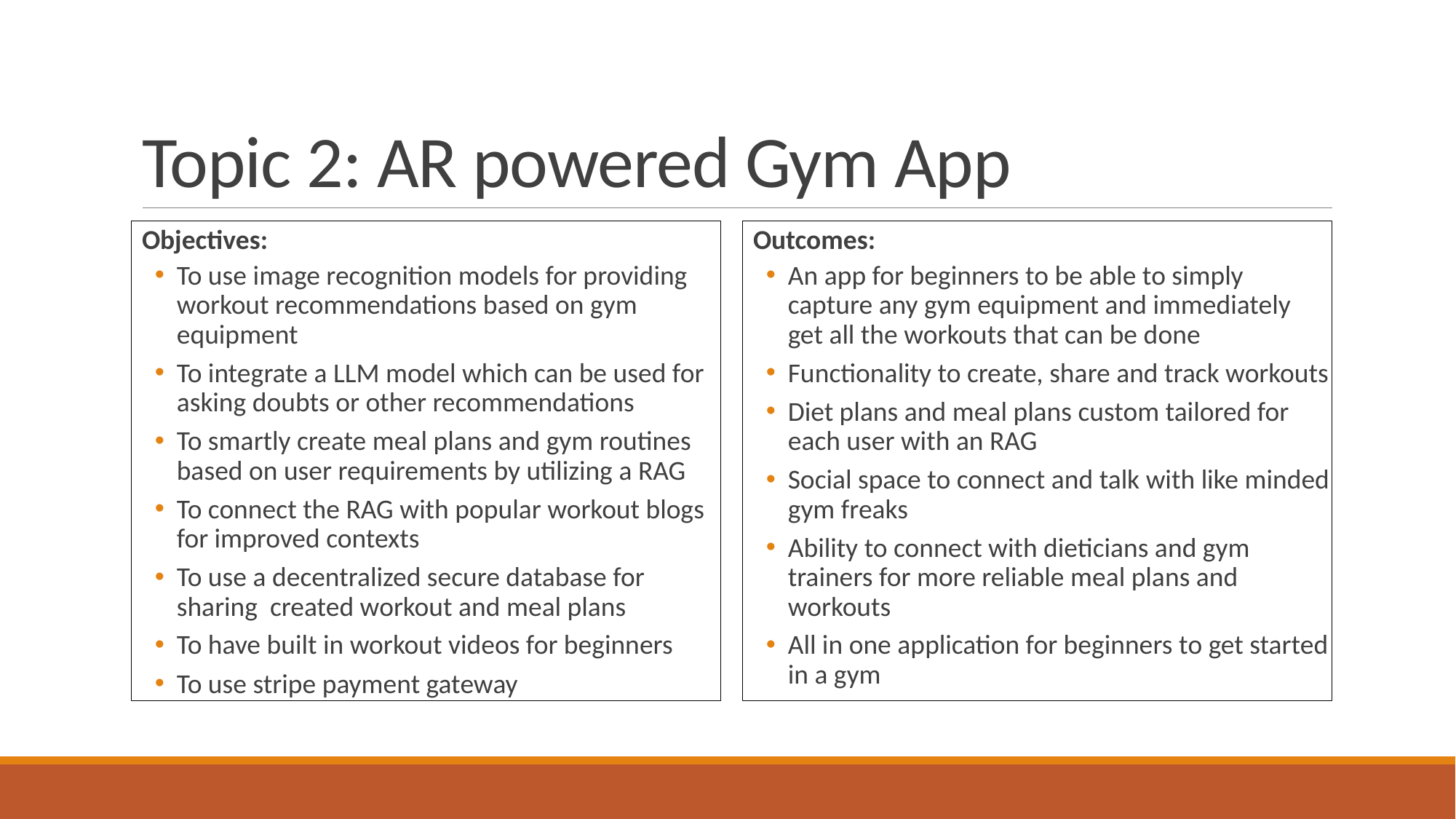

# Topic 2: AR powered Gym App
Objectives:
To use image recognition models for providing workout recommendations based on gym equipment
To integrate a LLM model which can be used for asking doubts or other recommendations
To smartly create meal plans and gym routines based on user requirements by utilizing a RAG
To connect the RAG with popular workout blogs for improved contexts
To use a decentralized secure database for sharing  created workout and meal plans
To have built in workout videos for beginners
To use stripe payment gateway
Outcomes:
An app for beginners to be able to simply capture any gym equipment and immediately get all the workouts that can be done
Functionality to create, share and track workouts
Diet plans and meal plans custom tailored for each user with an RAG
Social space to connect and talk with like minded gym freaks
Ability to connect with dieticians and gym trainers for more reliable meal plans and workouts
All in one application for beginners to get started in a gym